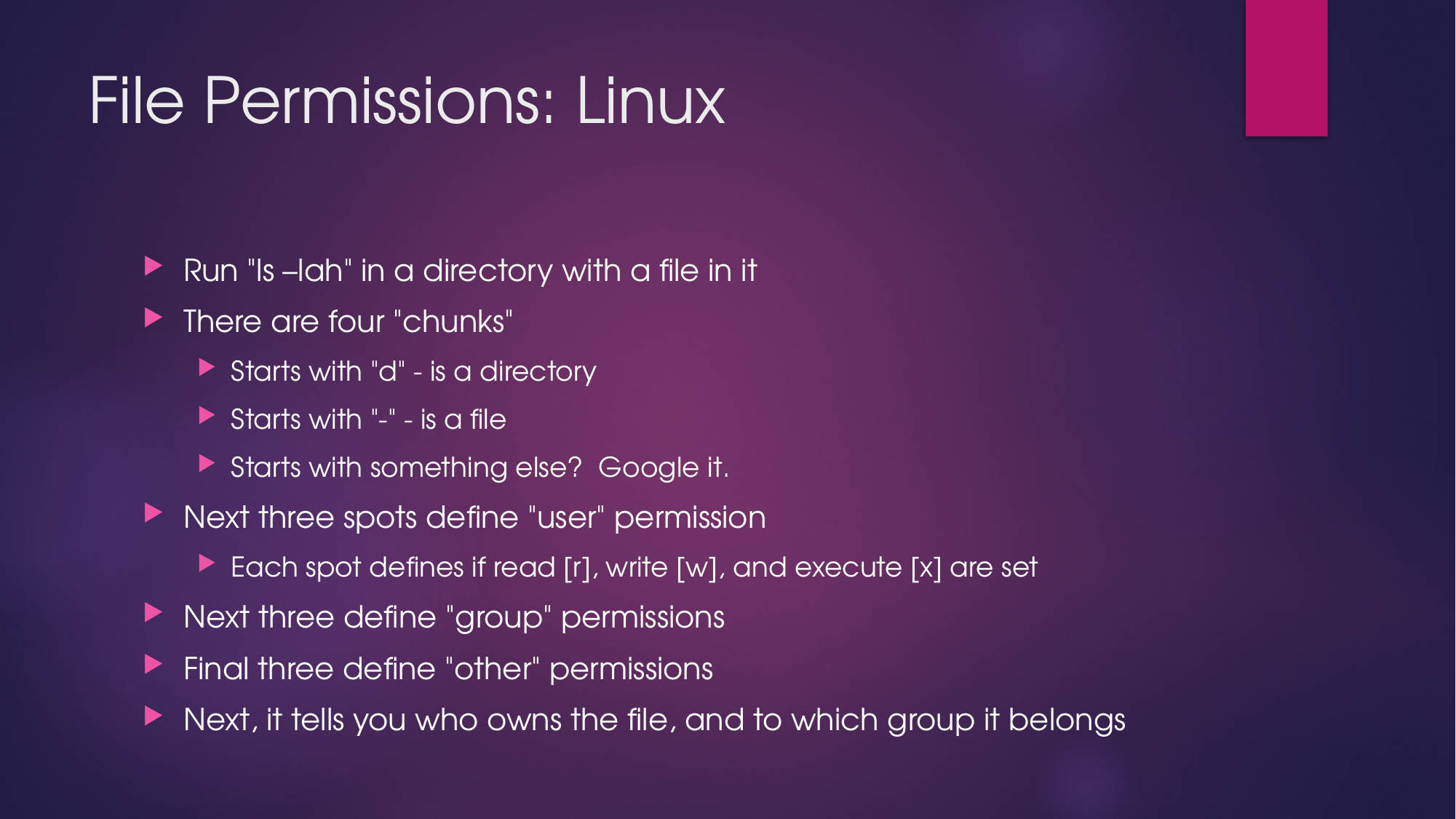

# File Permissions: Linux
Run "ls –lah" in a directory with a file in it
There are four "chunks"
Starts with "d" - is a directory
Starts with "-" - is a file
Starts with something else?  Google it.
Next three spots define "user" permission
Each spot defines if read [r], write [w], and execute [x] are set
Next three define "group" permissions
Final three define "other" permissions
Next, it tells you who owns the file, and to which group it belongs